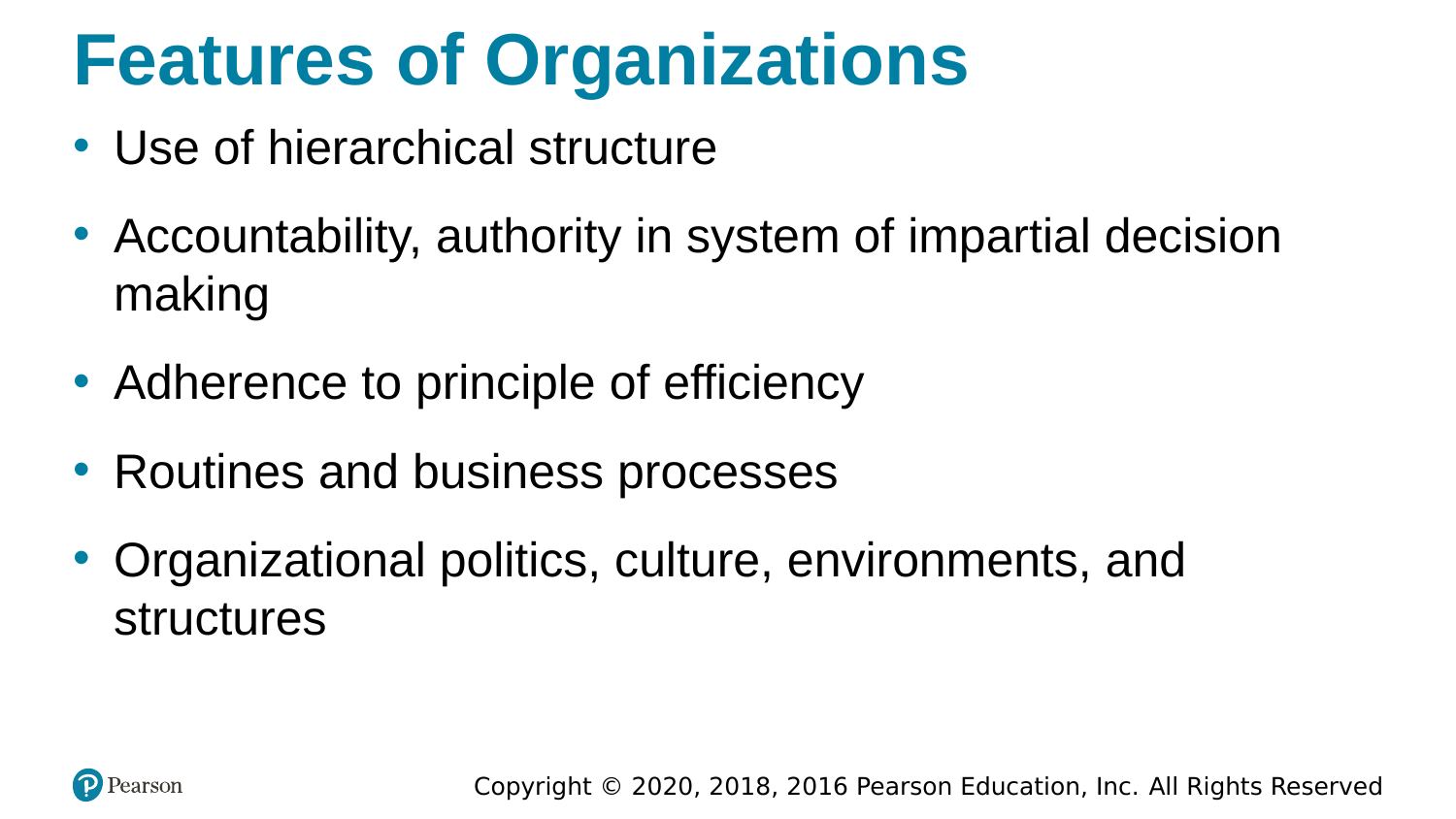

# Features of Organizations
Use of hierarchical structure
Accountability, authority in system of impartial decision making
Adherence to principle of efficiency
Routines and business processes
Organizational politics, culture, environments, and structures